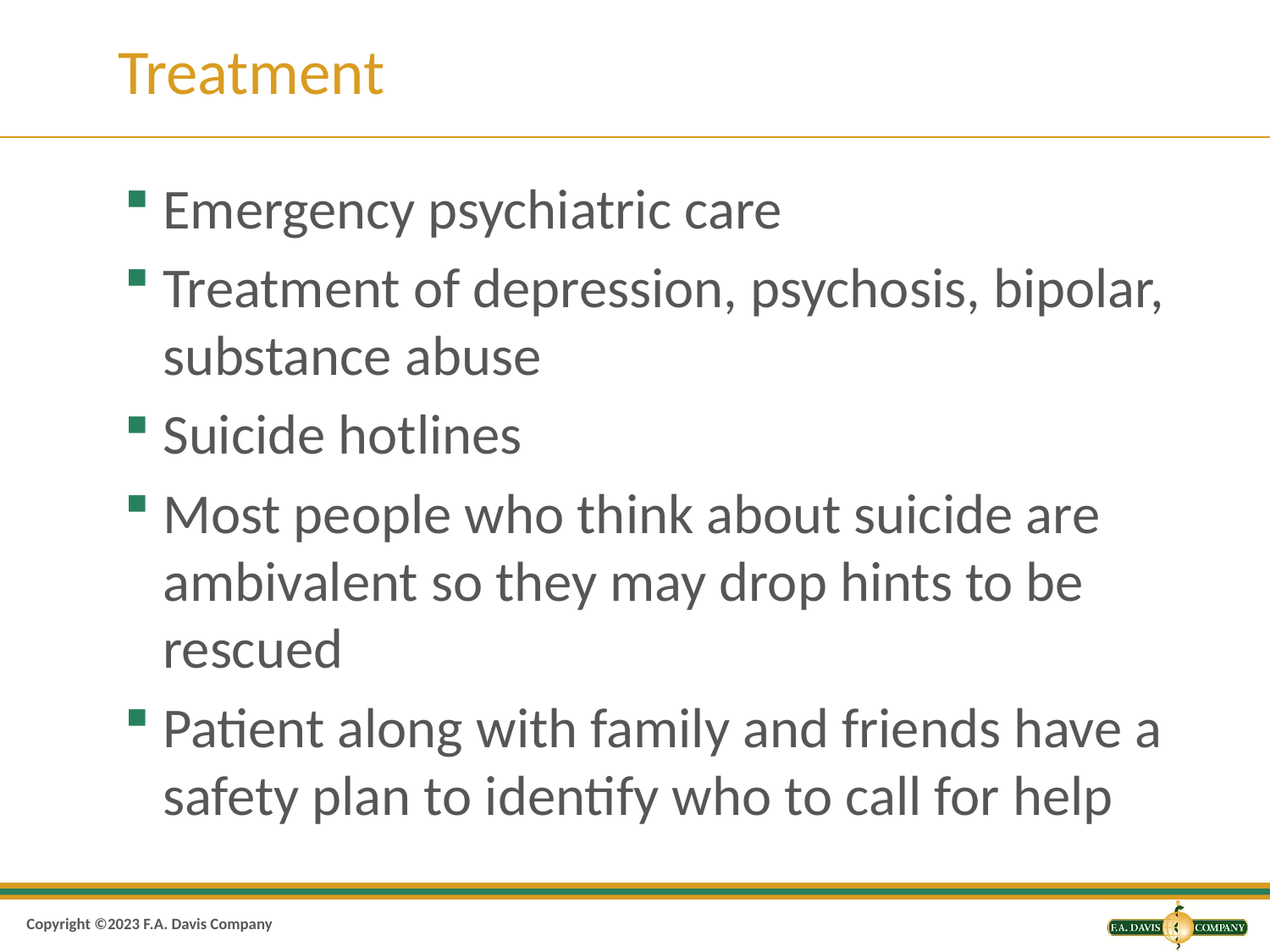

# Treatment
Emergency psychiatric care
Treatment of depression, psychosis, bipolar, substance abuse
Suicide hotlines
Most people who think about suicide are ambivalent so they may drop hints to be rescued
Patient along with family and friends have a safety plan to identify who to call for help